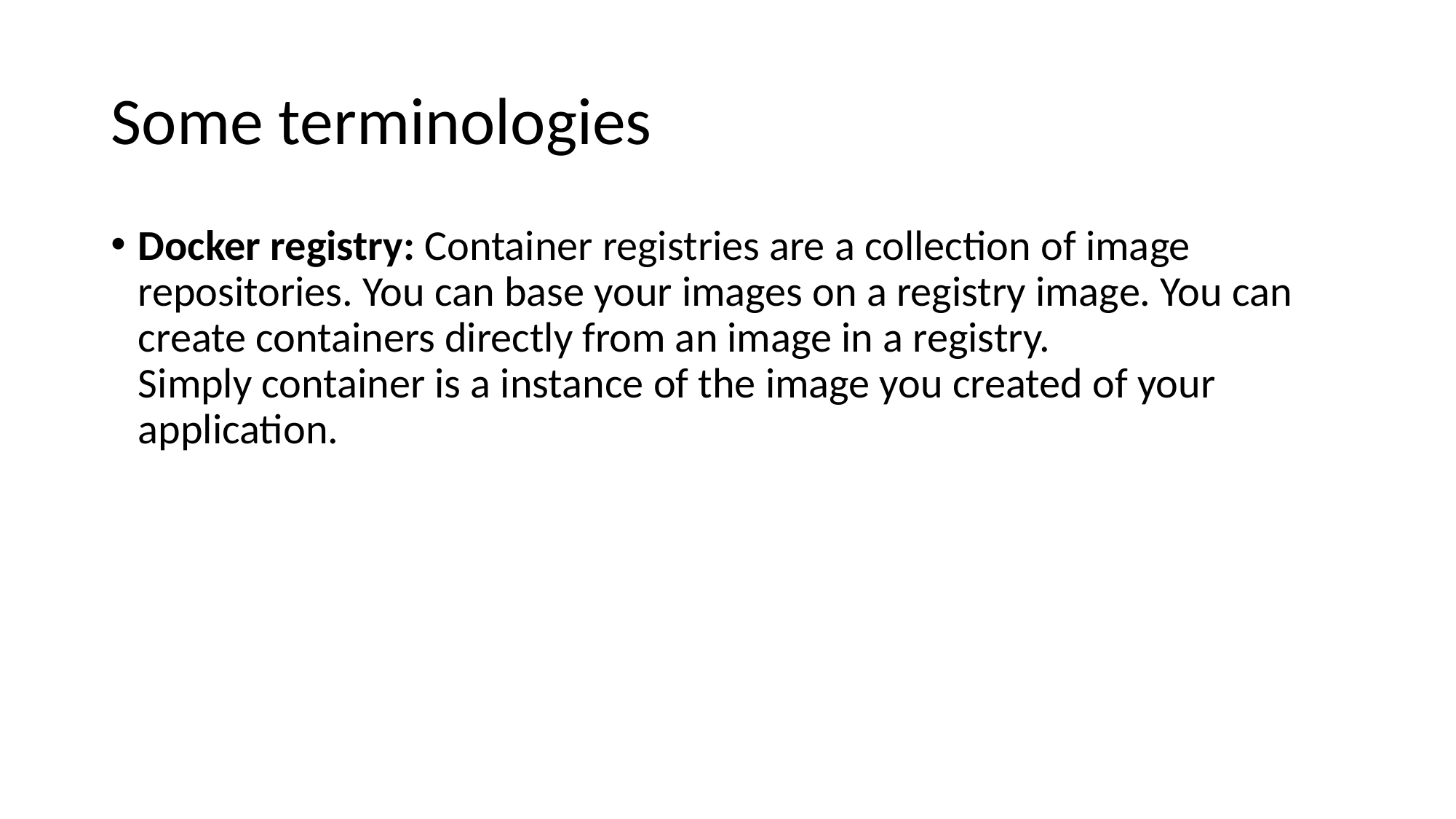

# Some terminologies
Docker registry: Container registries are a collection of image repositories. You can base your images on a registry image. You can create containers directly from an image in a registry. 
Simply container is a instance of the image you created of your application.